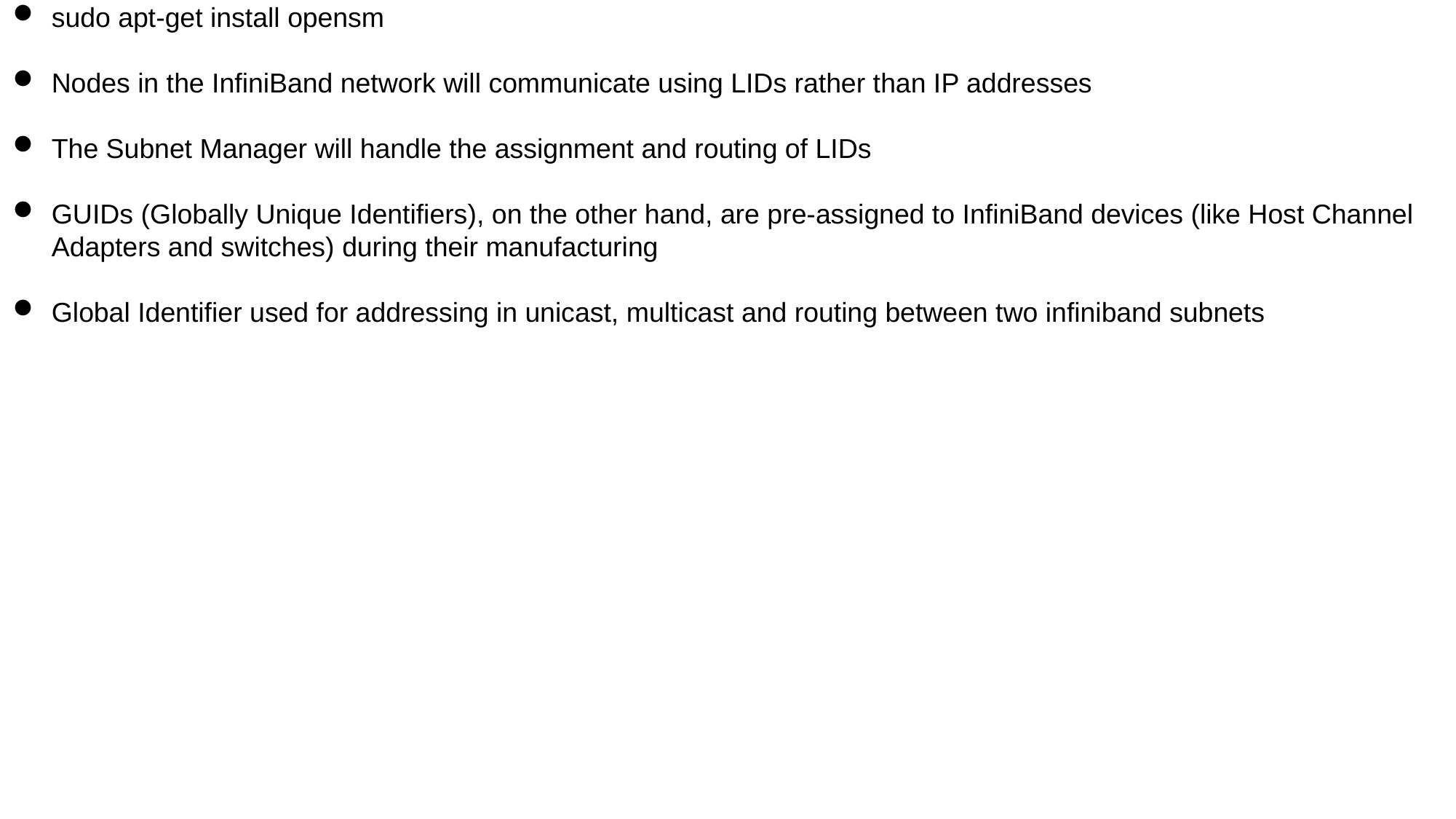

# sudo apt-get install opensm

Nodes in the InfiniBand network will communicate using LIDs rather than IP addresses

The Subnet Manager will handle the assignment and routing of LIDs

GUIDs (Globally Unique Identifiers), on the other hand, are pre-assigned to InfiniBand devices (like Host Channel Adapters and switches) during their manufacturing

Global Identifier used for addressing in unicast, multicast and routing between two infiniband subnets